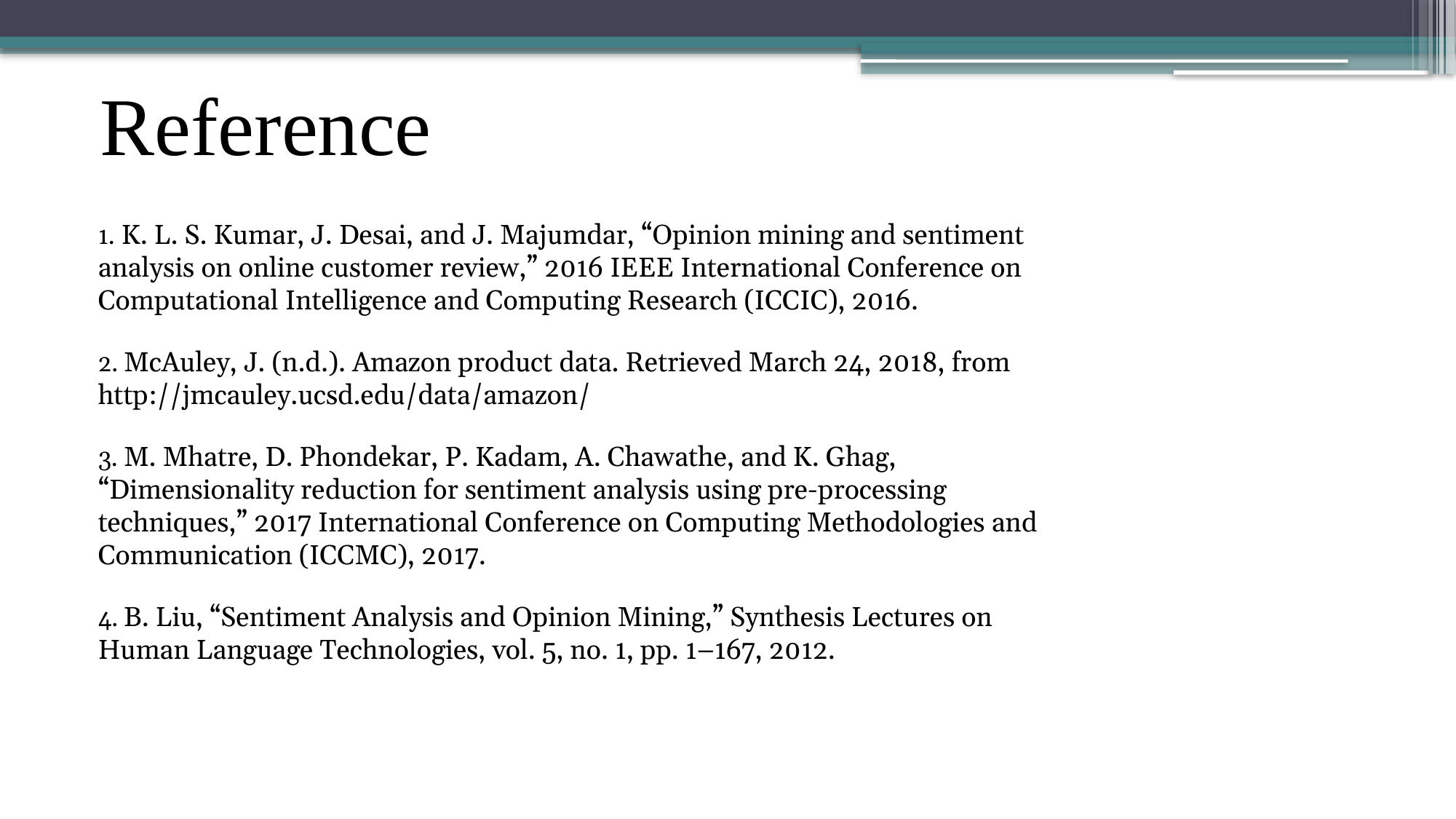

Reference

1. K. L. S. Kumar, J. Desai, and J. Majumdar, “Opinion mining and sentiment analysis on online customer review,” 2016 IEEE International Conference on Computational Intelligence and Computing Research (ICCIC), 2016.

2. McAuley, J. (n.d.). Amazon product data. Retrieved March 24, 2018, from http://jmcauley.ucsd.edu/data/amazon/

3. M. Mhatre, D. Phondekar, P. Kadam, A. Chawathe, and K. Ghag, “Dimensionality reduction for sentiment analysis using pre-processing techniques,” 2017 International Conference on Computing Methodologies and Communication (ICCMC), 2017.

4. B. Liu, “Sentiment Analysis and Opinion Mining,” Synthesis Lectures on Human Language Technologies, vol. 5, no. 1, pp. 1–167, 2012.